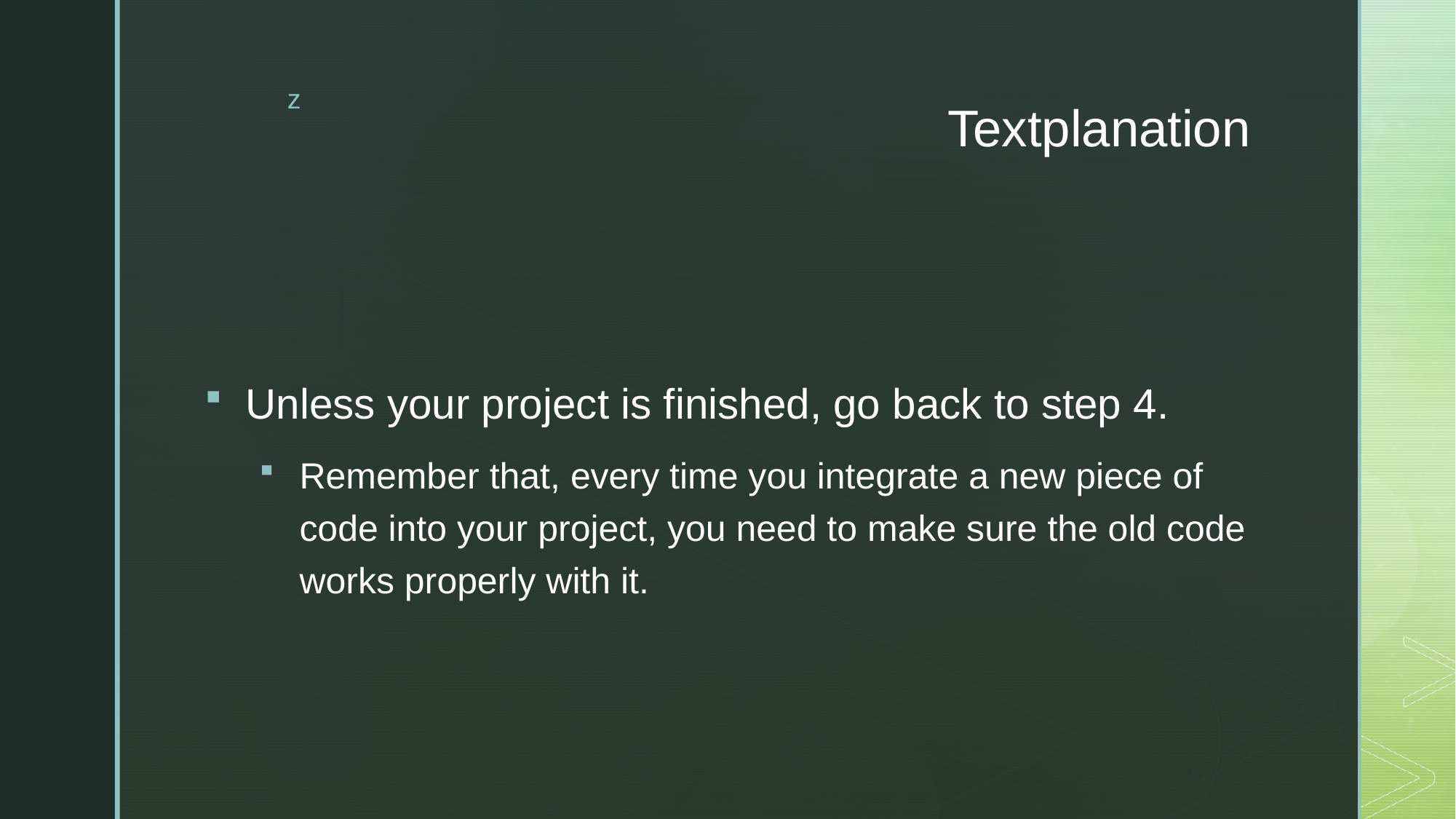

# Textplanation
Unless your project is finished, go back to step 4.
Remember that, every time you integrate a new piece of code into your project, you need to make sure the old code works properly with it.